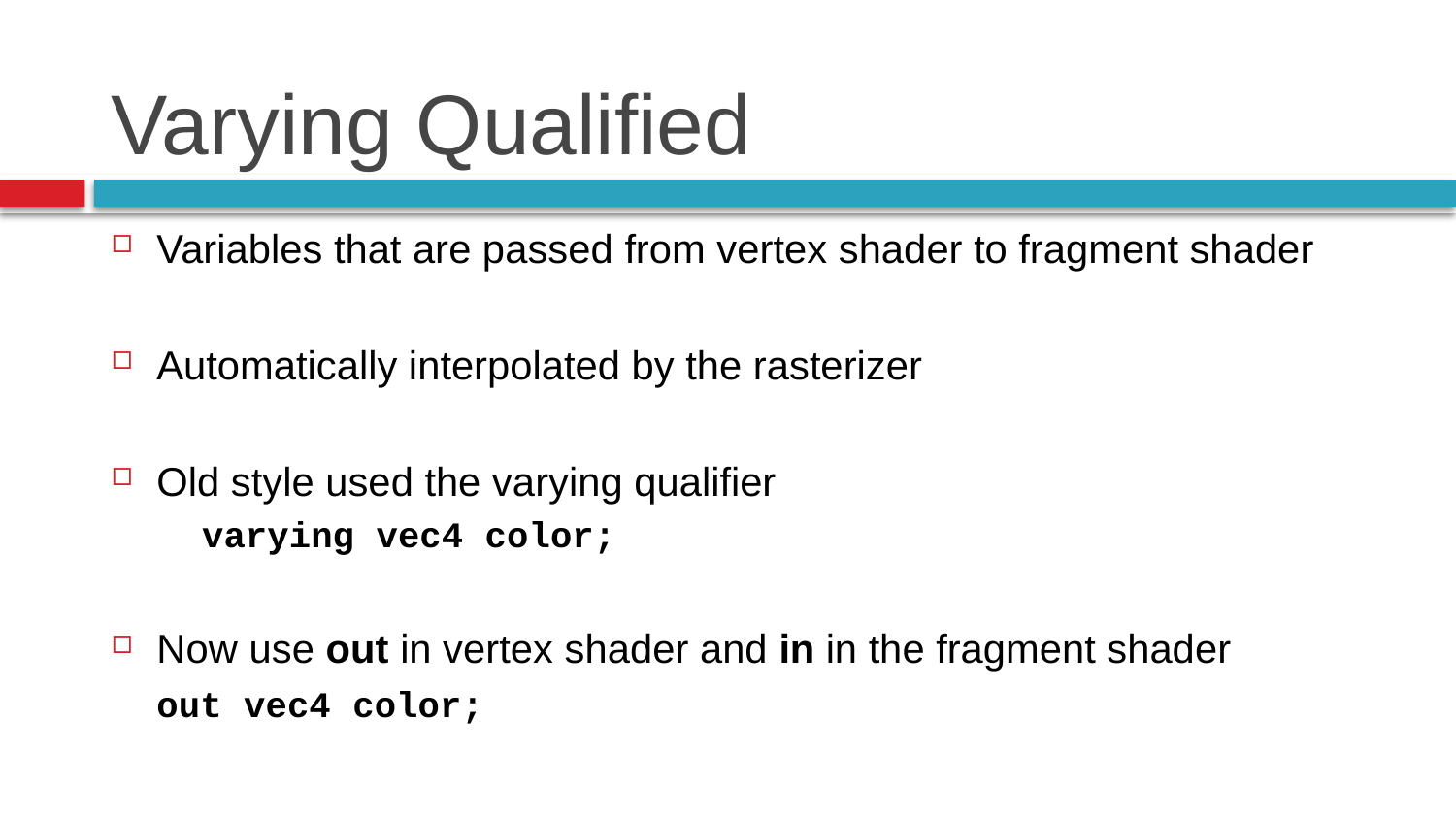

# Varying Qualified
Variables that are passed from vertex shader to fragment shader

Automatically interpolated by the rasterizer

Old style used the varying qualifier
		varying vec4 color;

Now use out in vertex shader and in in the fragment shader
		out vec4 color;